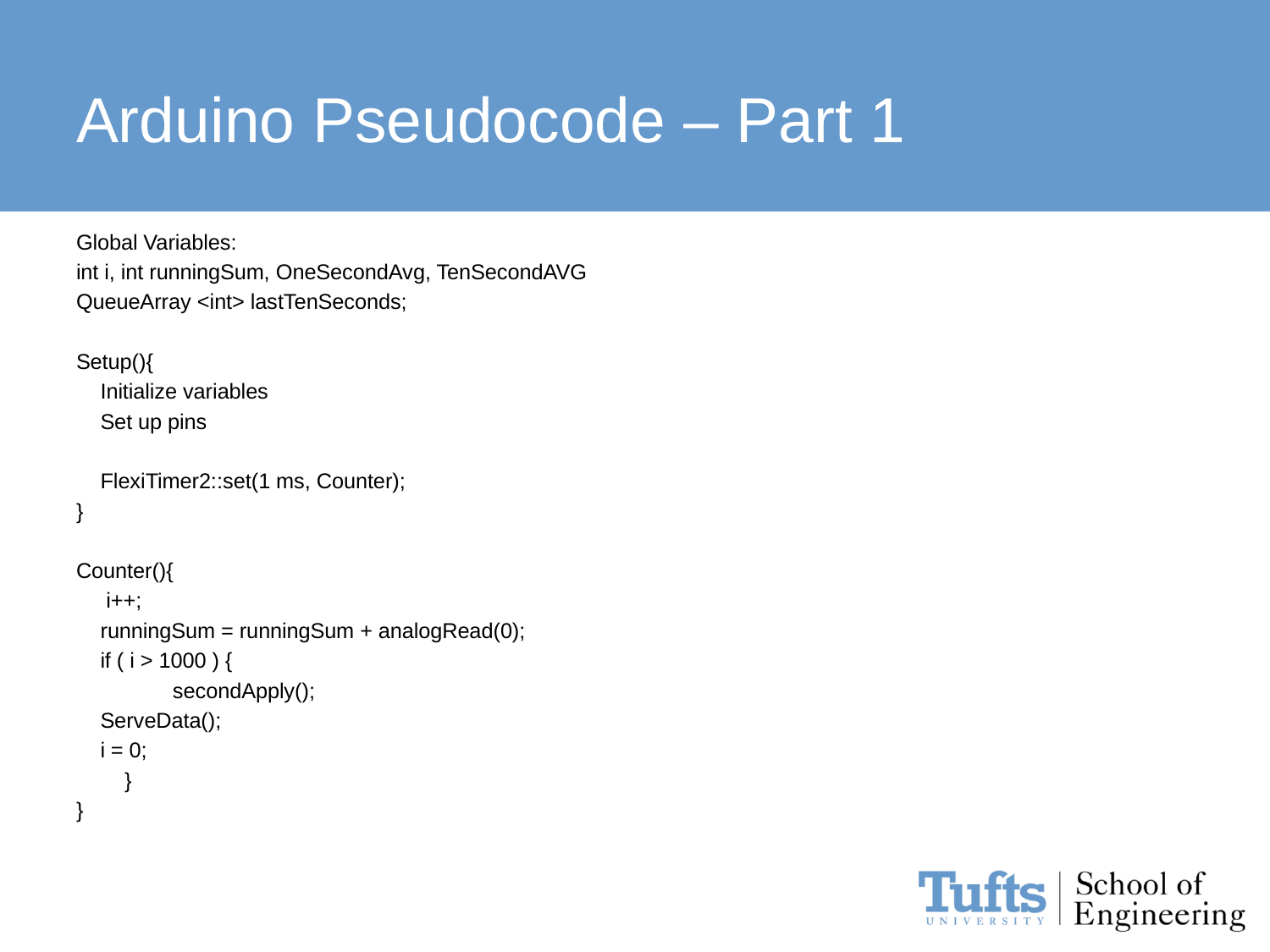

# Arduino Pseudocode – Part 1
Global Variables:
int i, int runningSum, OneSecondAvg, TenSecondAVG
QueueArray <int> lastTenSeconds;

Setup(){
	Initialize variables
	Set up pins

	FlexiTimer2::set(1 ms, Counter);
}

Counter(){
	 i++;
	runningSum = runningSum + analogRead(0);
 	if ( i > 1000 ) {
                		secondApply();
		ServeData();
 		i = 0;
        	}
}